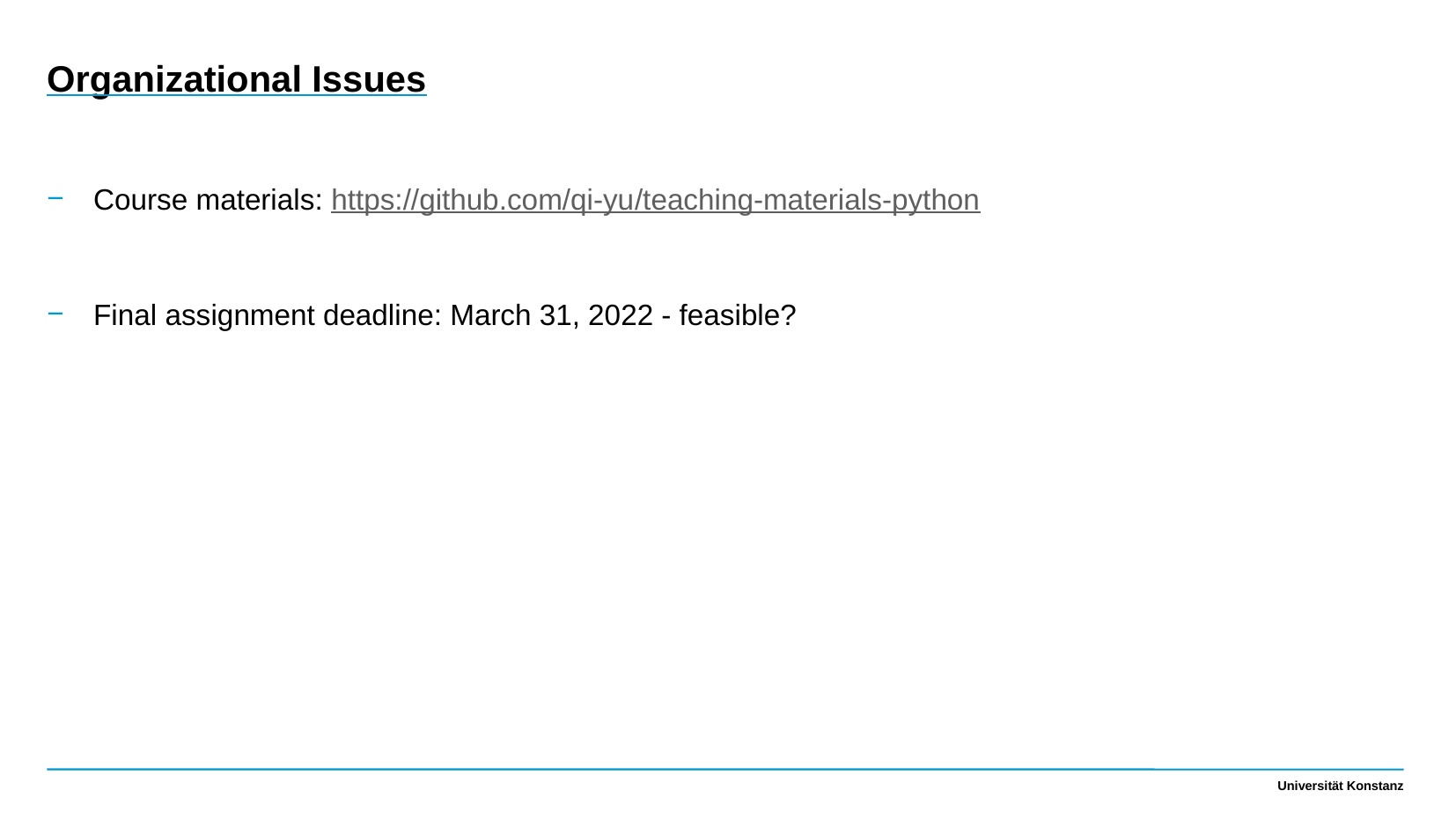

Organizational Issues
Course materials: https://github.com/qi-yu/teaching-materials-python

Final assignment deadline: March 31, 2022 - feasible?